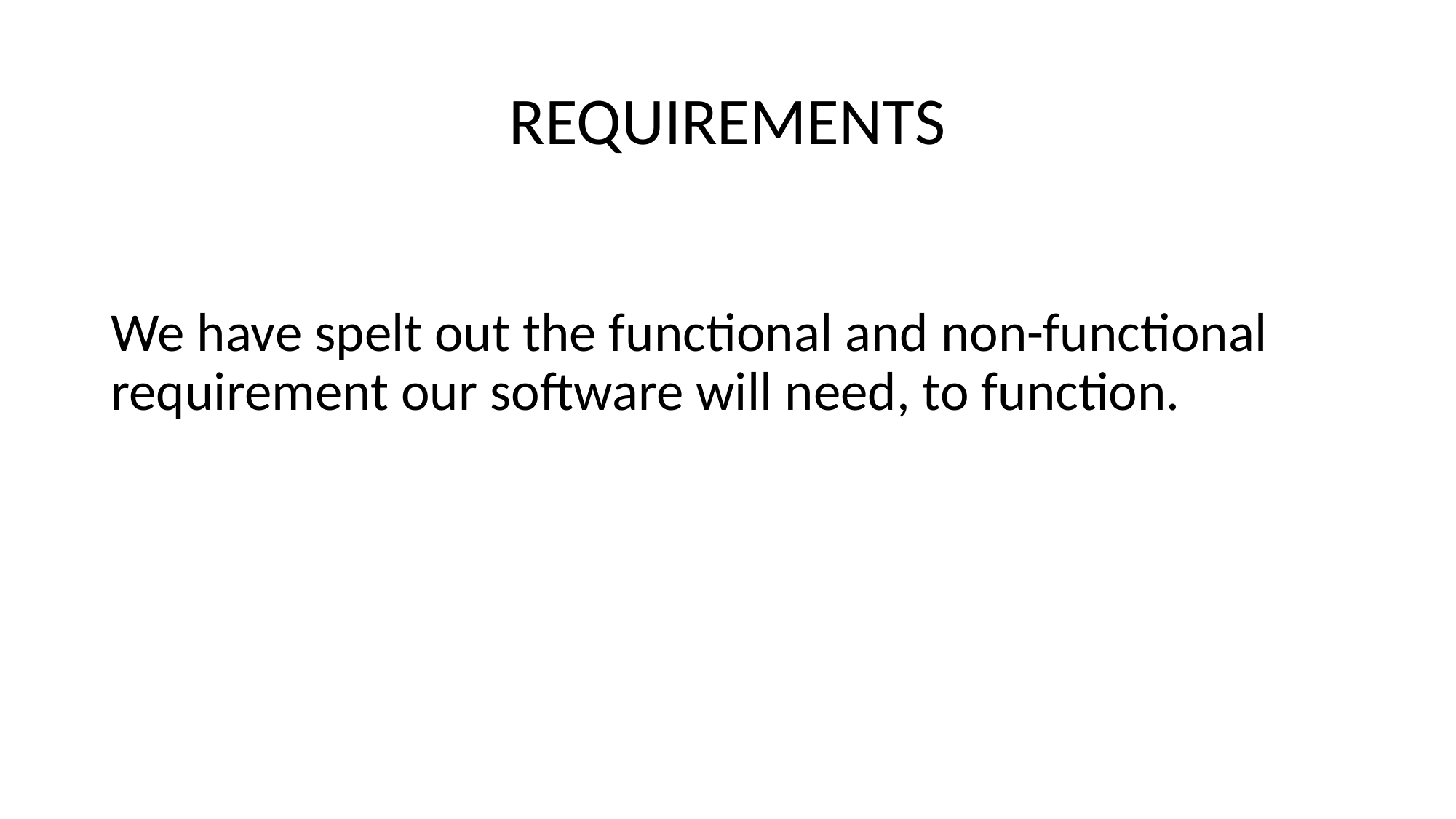

# REQUIREMENTS

We have spelt out the functional and non-functional requirement our software will need, to function.